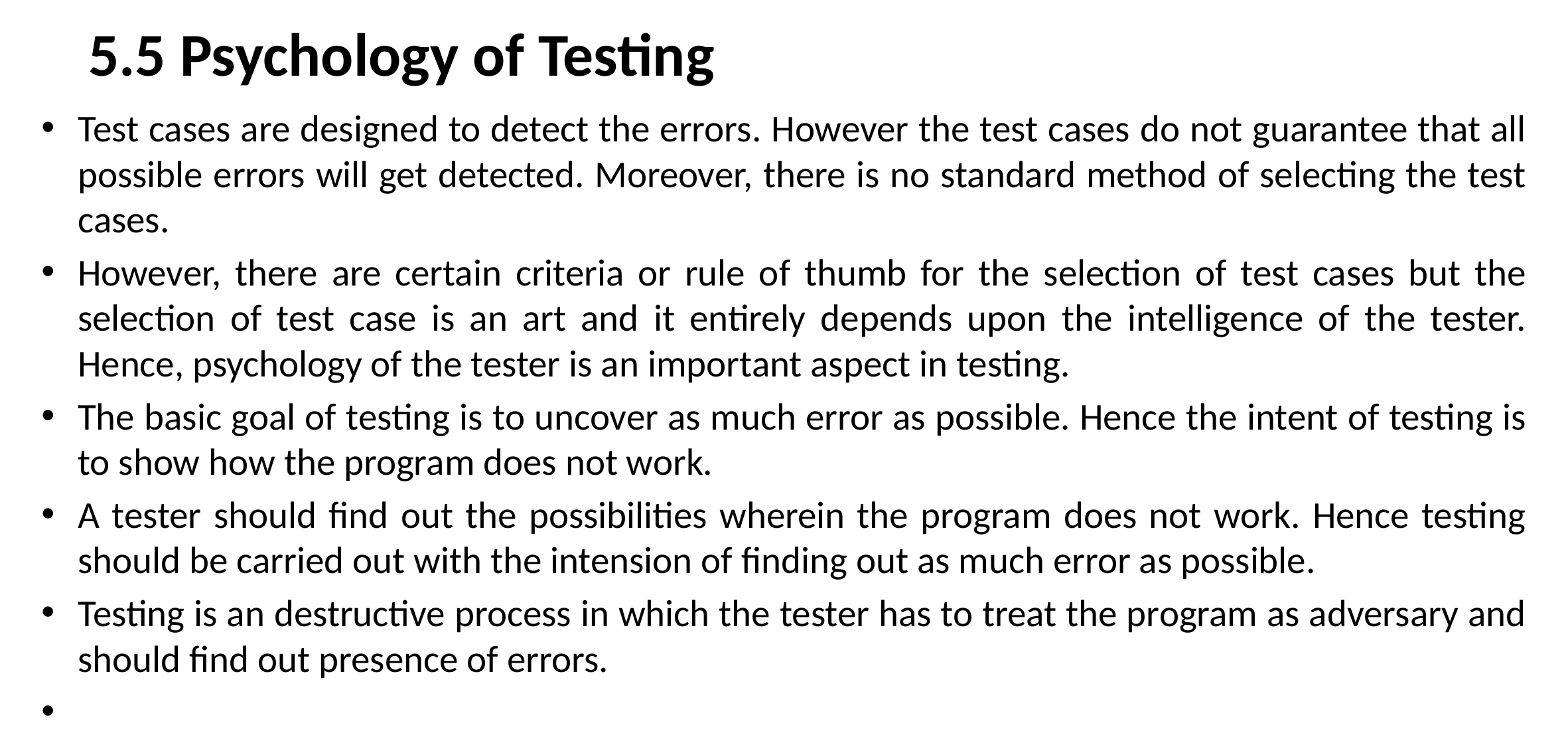

# 5.5 Psychology of Testing
Test cases are designed to detect the errors. However the test cases do not guarantee that all possible errors will get detected. Moreover, there is no standard method of selecting the test cases.
However, there are certain criteria or rule of thumb for the selection of test cases but the selection of test case is an art and it entirely depends upon the intelligence of the tester. Hence, psychology of the tester is an important aspect in testing.
The basic goal of testing is to uncover as much error as possible. Hence the intent of testing is to show how the program does not work.
A tester should find out the possibilities wherein the program does not work. Hence testing should be carried out with the intension of finding out as much error as possible.
Testing is an destructive process in which the tester has to treat the program as adversary and should find out presence of errors.